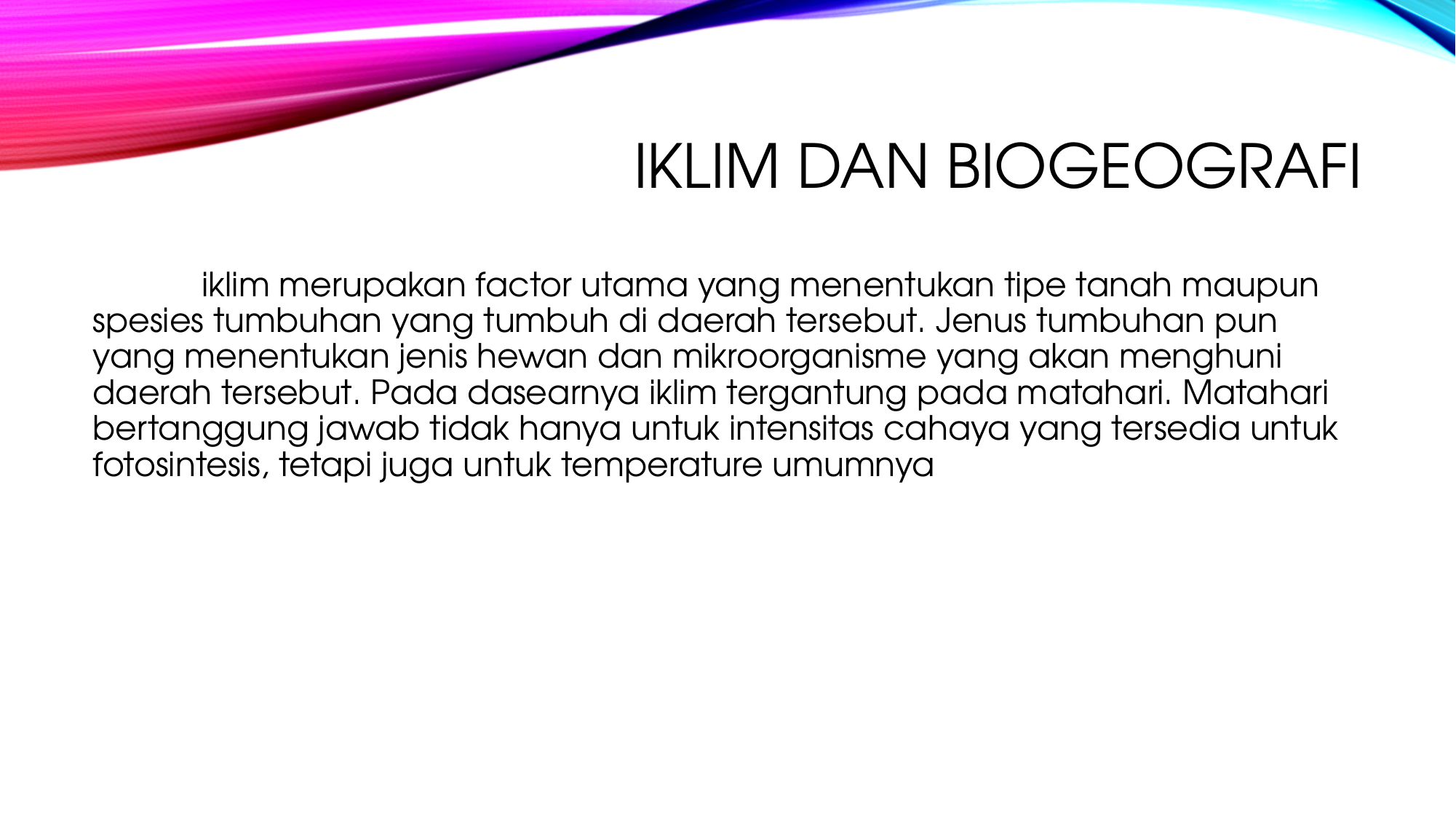

# Iklim dan biogeografi
	iklim merupakan factor utama yang menentukan tipe tanah maupun spesies tumbuhan yang tumbuh di daerah tersebut. Jenus tumbuhan pun yang menentukan jenis hewan dan mikroorganisme yang akan menghuni daerah tersebut. Pada dasearnya iklim tergantung pada matahari. Matahari bertanggung jawab tidak hanya untuk intensitas cahaya yang tersedia untuk fotosintesis, tetapi juga untuk temperature umumnya